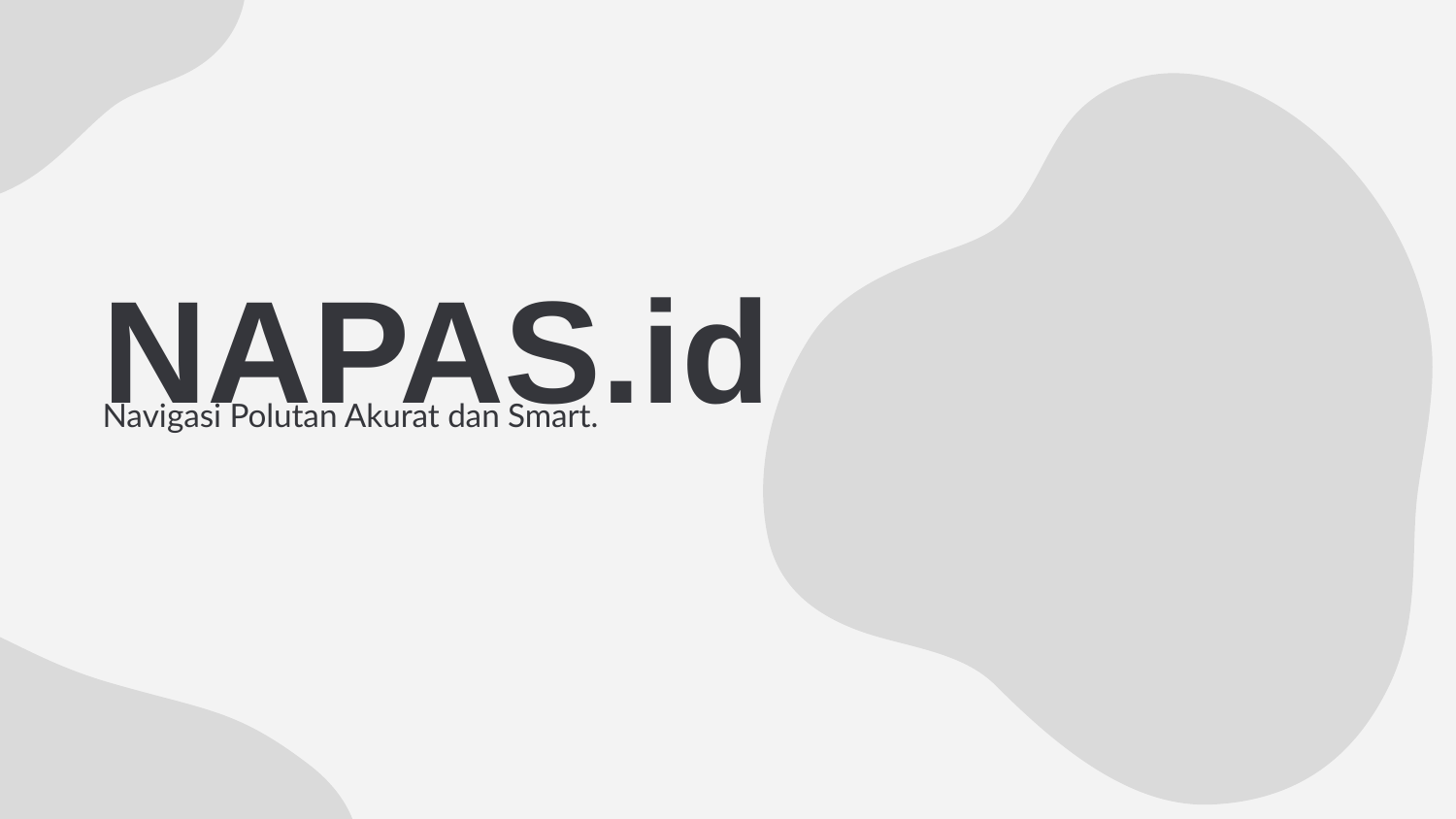

# NAPAS.id
Navigasi Polutan Akurat dan Smart.